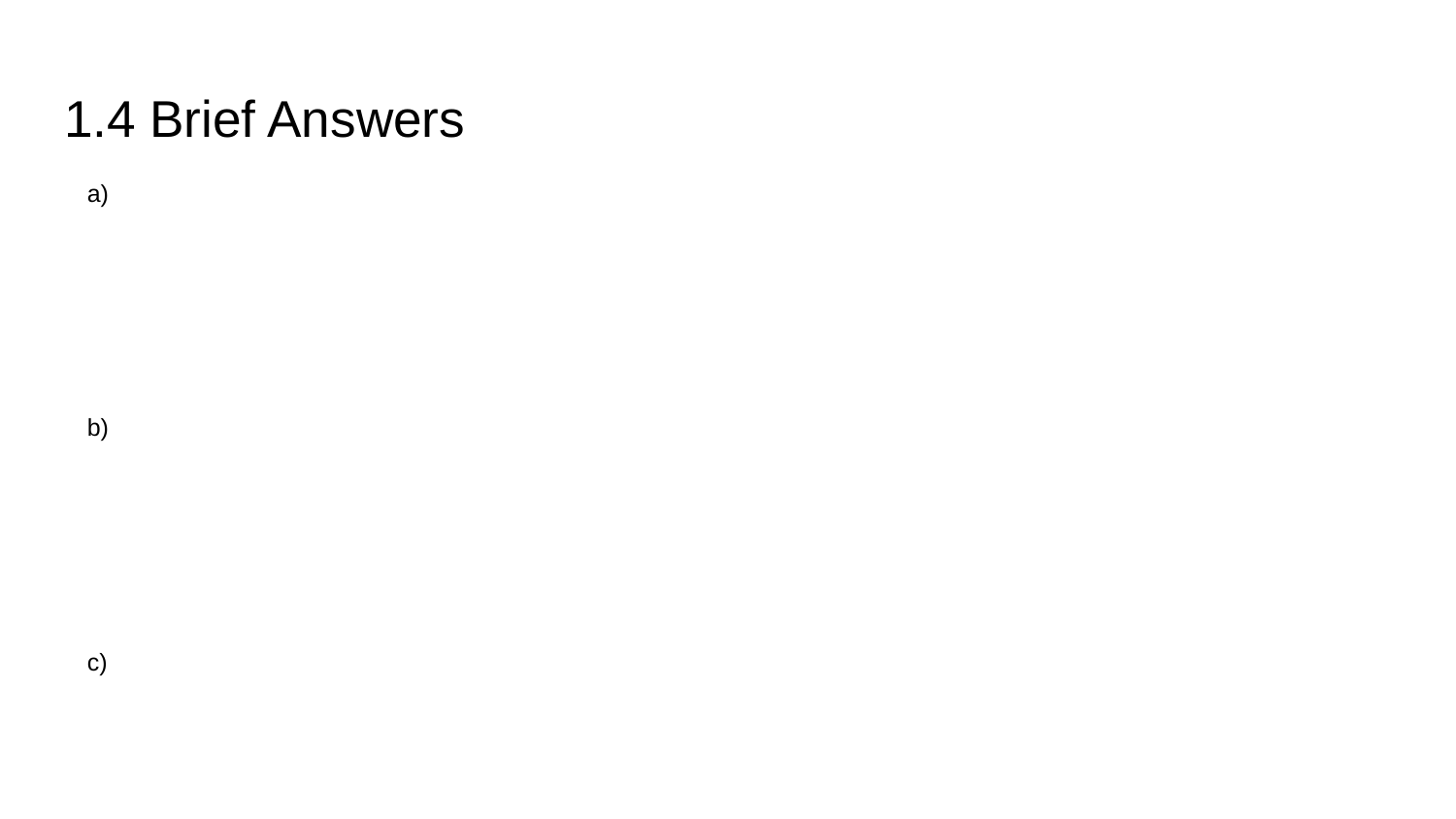

# 1.4 Brief Answers
a)
b)
c)